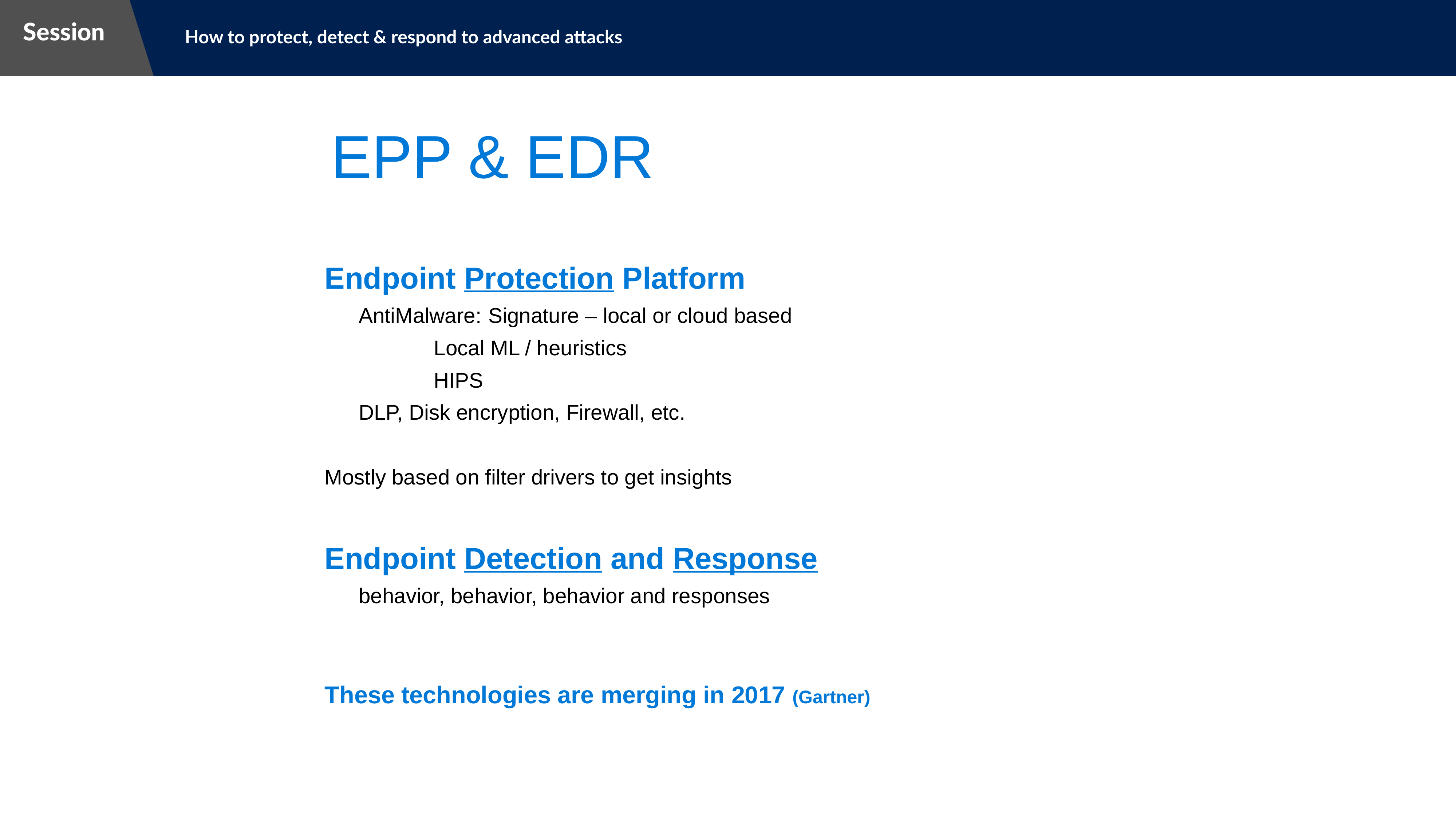

# EPP & EDR
Endpoint Protection Platform
	AntiMalware: 	Signature – local or cloud based
			Local ML / heuristics
			HIPS
	DLP, Disk encryption, Firewall, etc.

Mostly based on filter drivers to get insights

Endpoint Detection and Response
	behavior, behavior, behavior and responses

These technologies are merging in 2017 (Gartner)